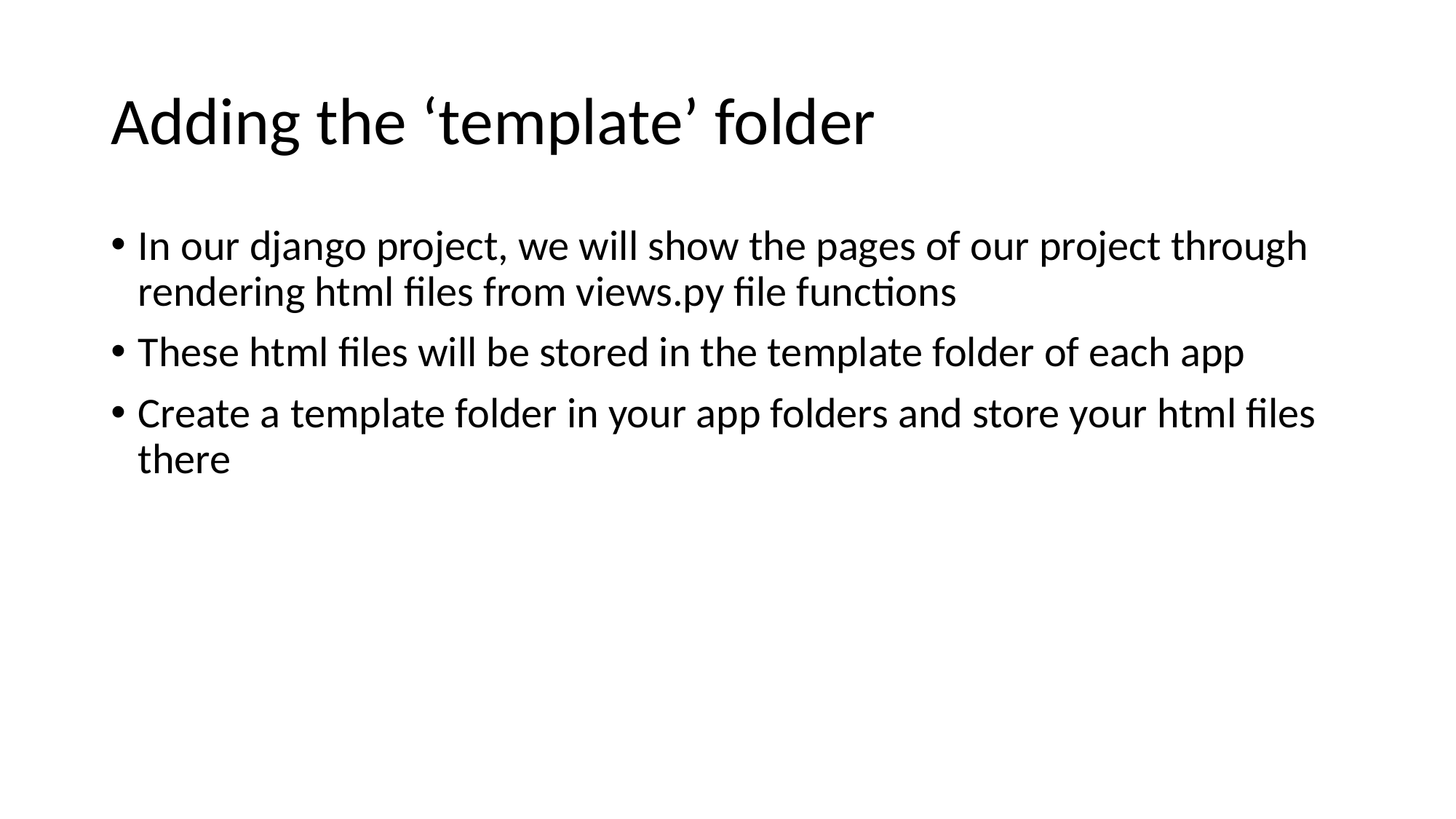

# Adding the ‘template’ folder
In our django project, we will show the pages of our project through rendering html files from views.py file functions
These html files will be stored in the template folder of each app
Create a template folder in your app folders and store your html files there